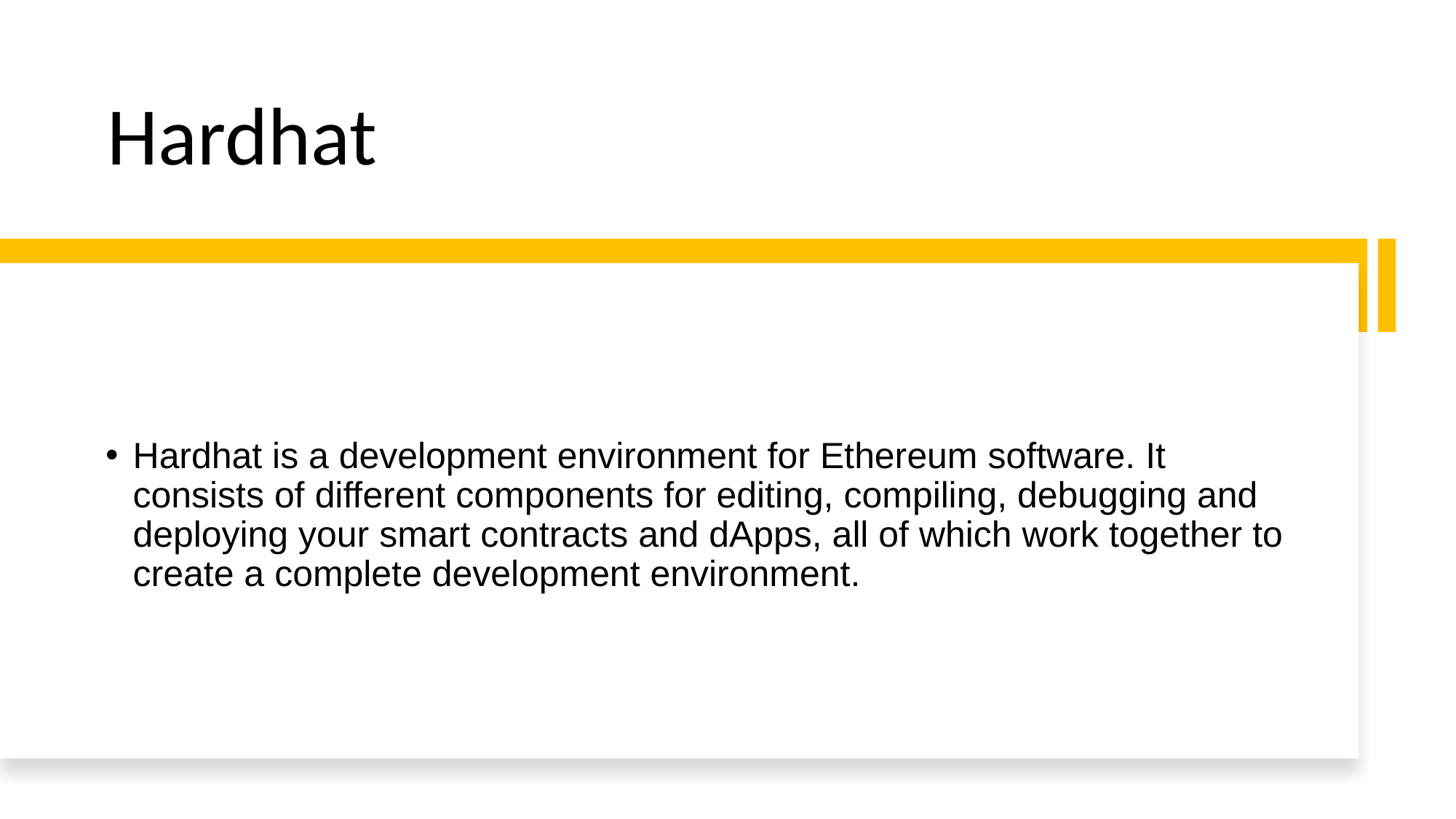

# Hardhat

Hardhat is a development environment for Ethereum software. It consists of different components for editing, compiling, debugging and deploying your smart contracts and dApps, all of which work together to create a complete development environment.